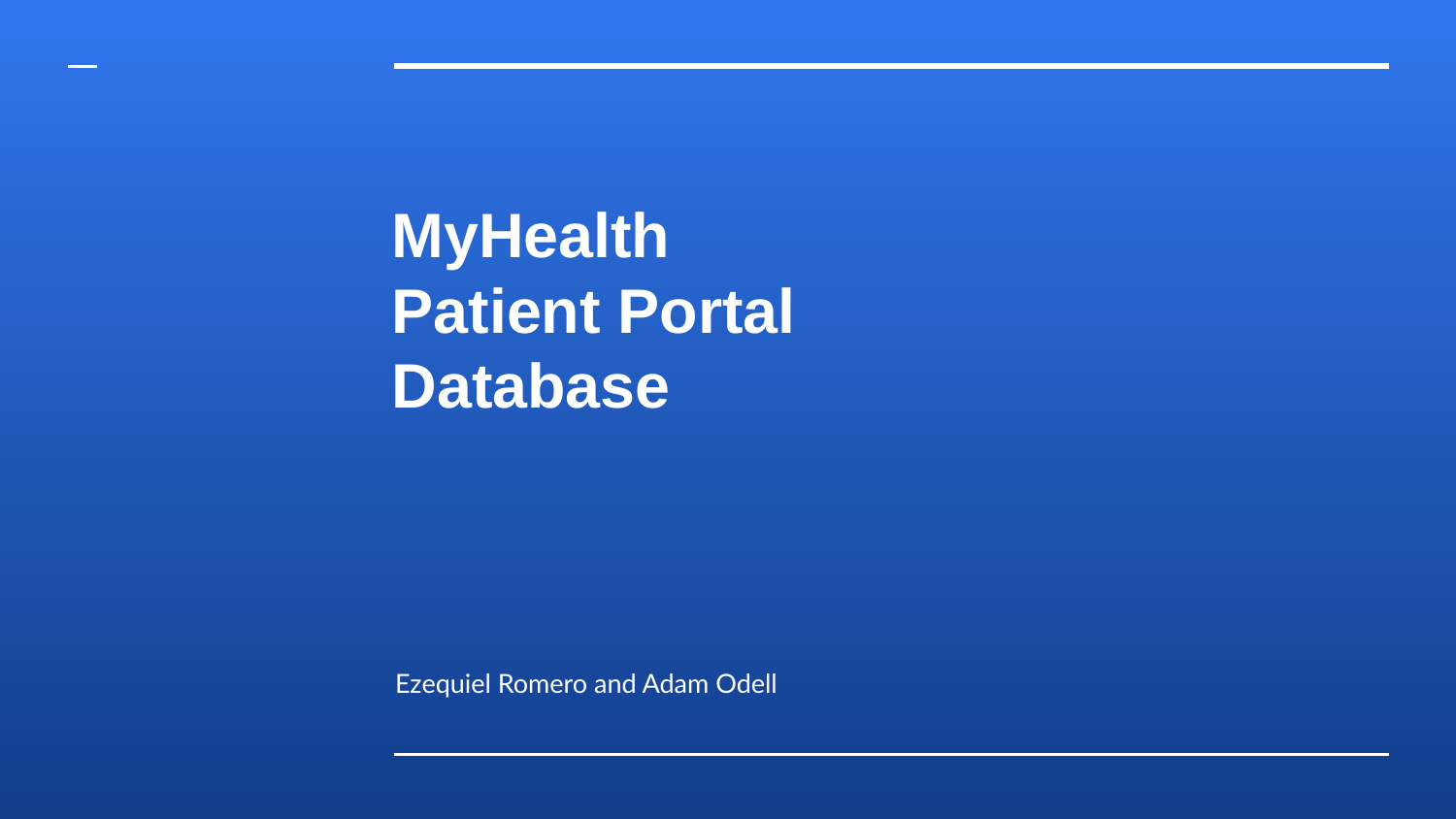

# MyHealth
Patient Portal
Database
Ezequiel Romero and Adam Odell